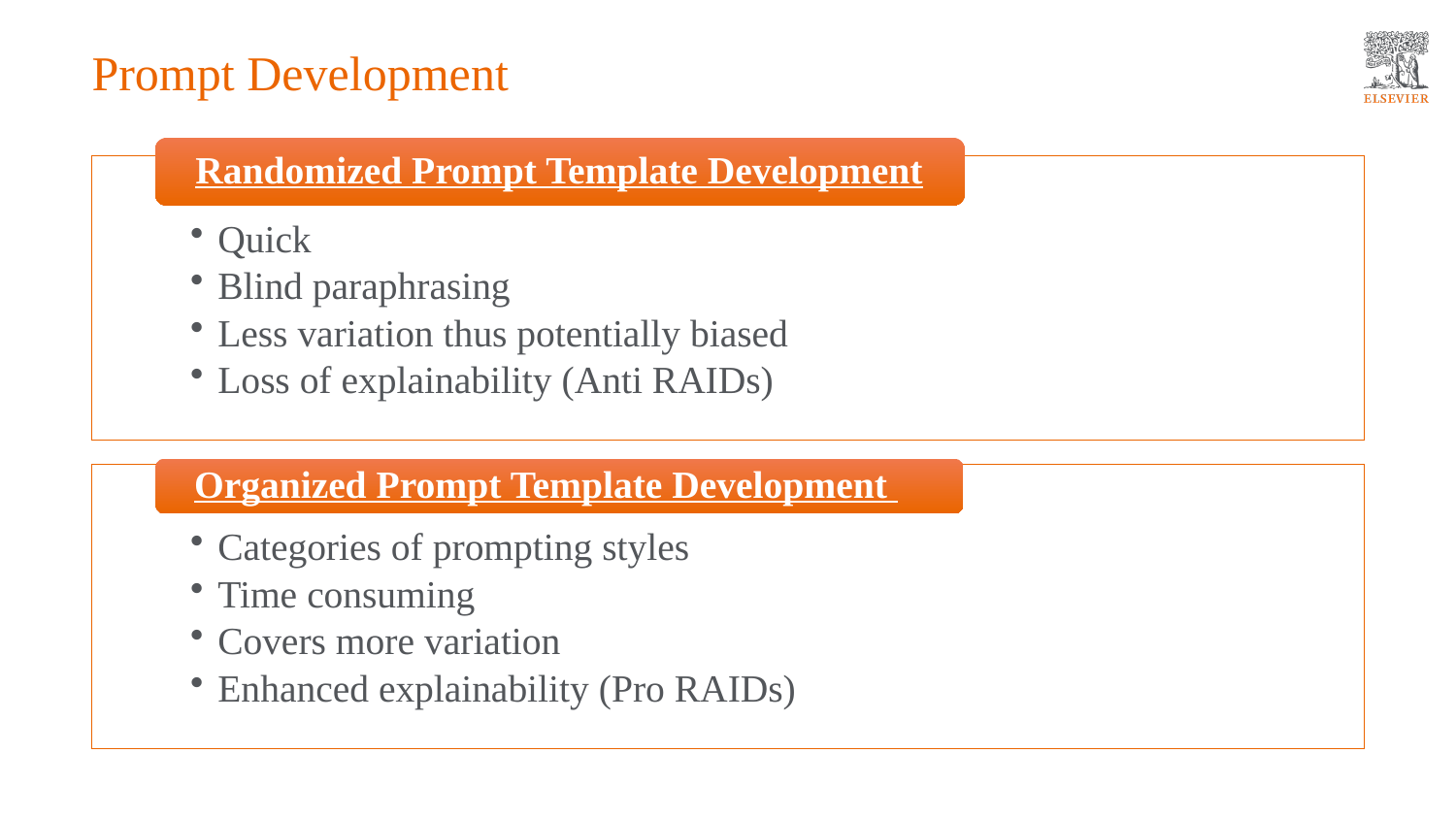

# Prompt Development
Quick
Blind paraphrasing
Less variation thus potentially biased
Loss of explainability (Anti RAIDs)
Randomized Prompt Template Development
Categories of prompting styles
Time consuming
Covers more variation
Enhanced explainability (Pro RAIDs)
Organized Prompt Template Development